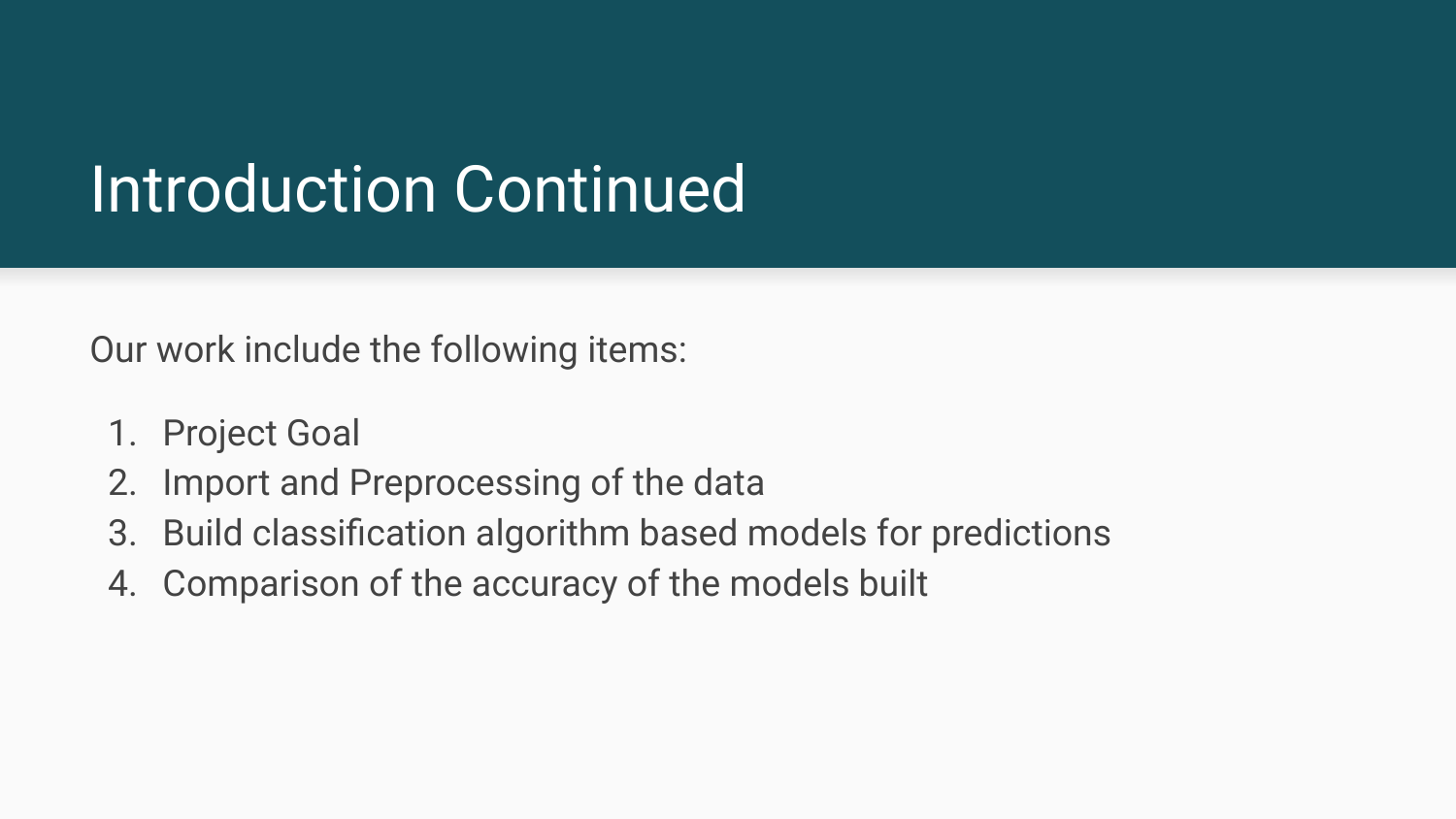

# Introduction Continued
Our work include the following items:
Project Goal
Import and Preprocessing of the data
Build classification algorithm based models for predictions
Comparison of the accuracy of the models built